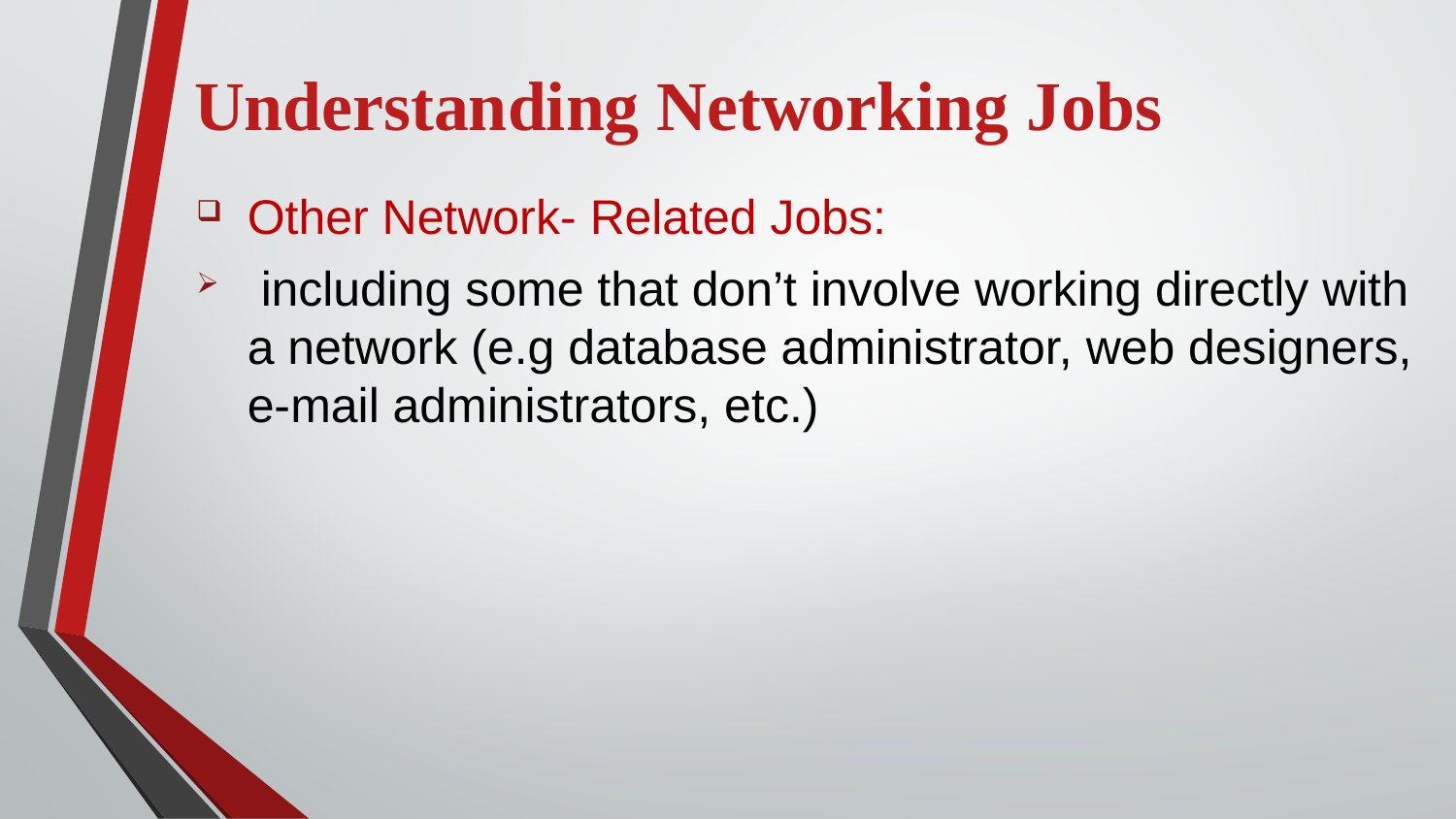

Understanding Networking Jobs

Other Network- Related Jobs:
 including some that don’t involve working directly with a network (e.g database administrator, web designers, e-mail administrators, etc.)